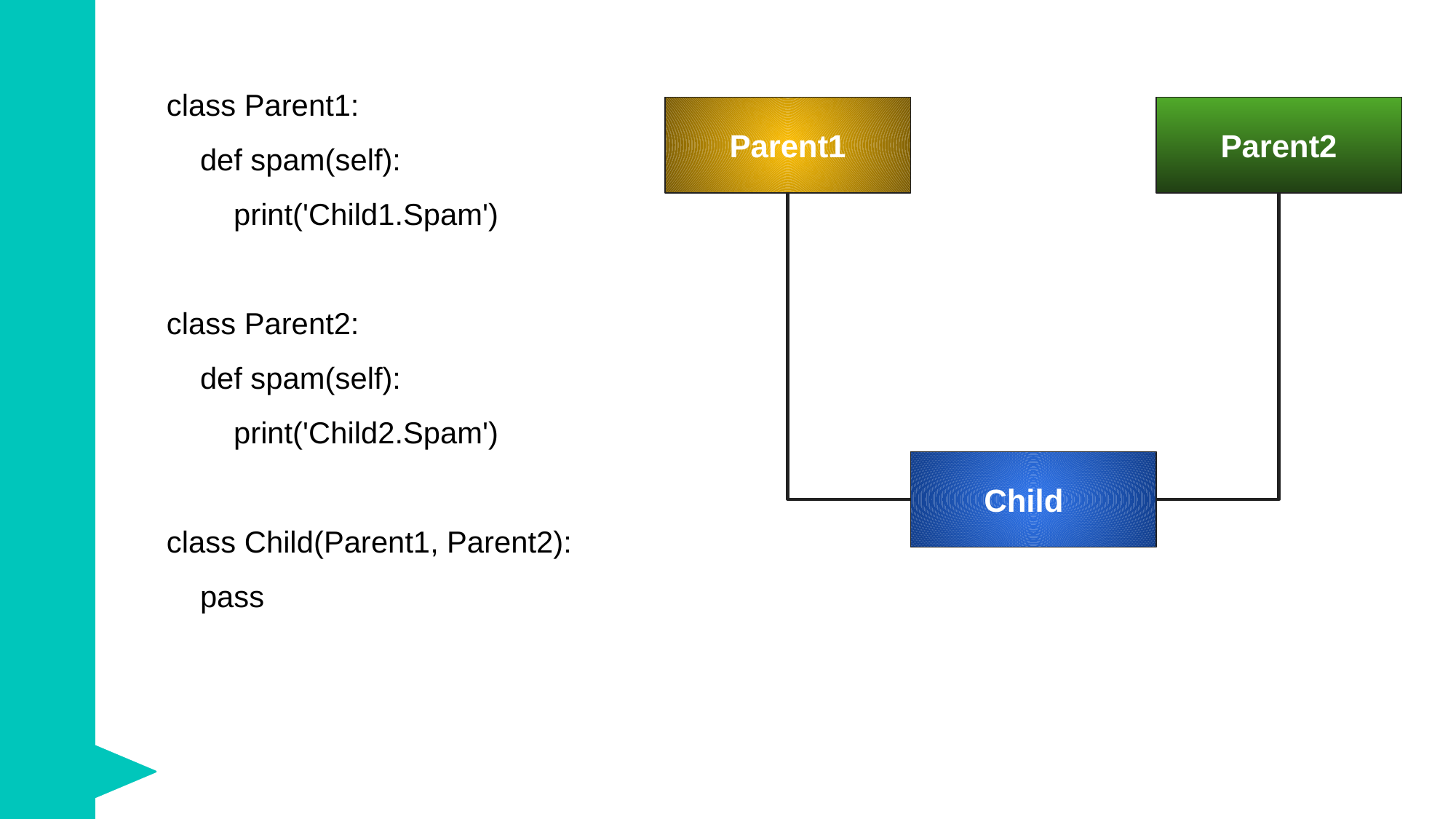

class Parent1:
    def spam(self):
        print('Child1.Spam')

class Parent2:
    def spam(self):
        print('Child2.Spam')

class Child(Parent1, Parent2):
    pass

      Parent1
      Parent2
       Child